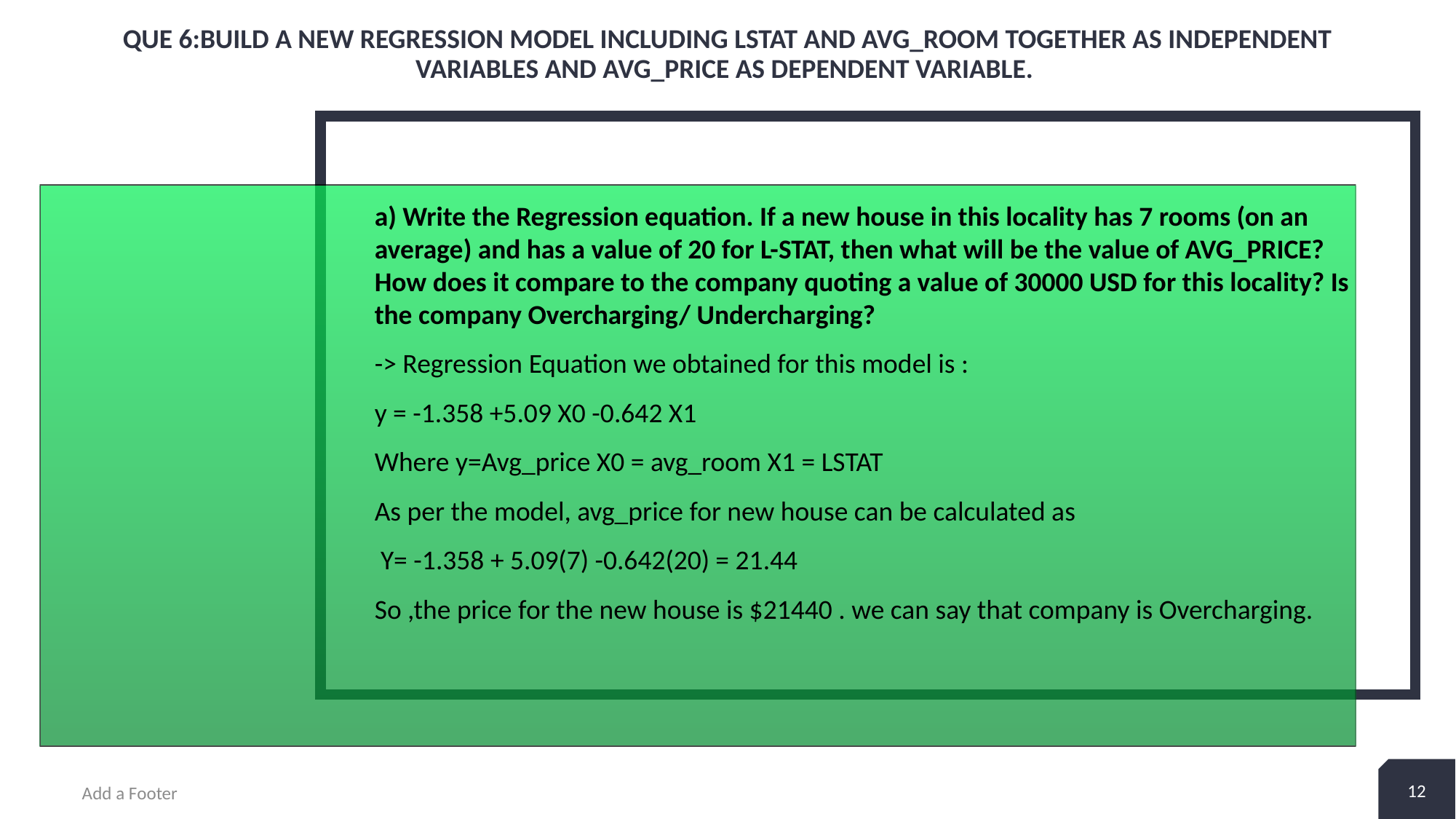

# Que 6:Build a new Regression model including LSTAT and AVG_ROOM together as Independent variables and AVG_PRICE as dependent variable.
a) Write the Regression equation. If a new house in this locality has 7 rooms (on an average) and has a value of 20 for L-STAT, then what will be the value of AVG_PRICE? How does it compare to the company quoting a value of 30000 USD for this locality? Is the company Overcharging/ Undercharging?
-> Regression Equation we obtained for this model is :
y = -1.358 +5.09 X0 -0.642 X1
Where y=Avg_price X0 = avg_room X1 = LSTAT
As per the model, avg_price for new house can be calculated as
 Y= -1.358 + 5.09(7) -0.642(20) = 21.44
So ,the price for the new house is $21440 . we can say that company is Overcharging.
12
Add a Footer